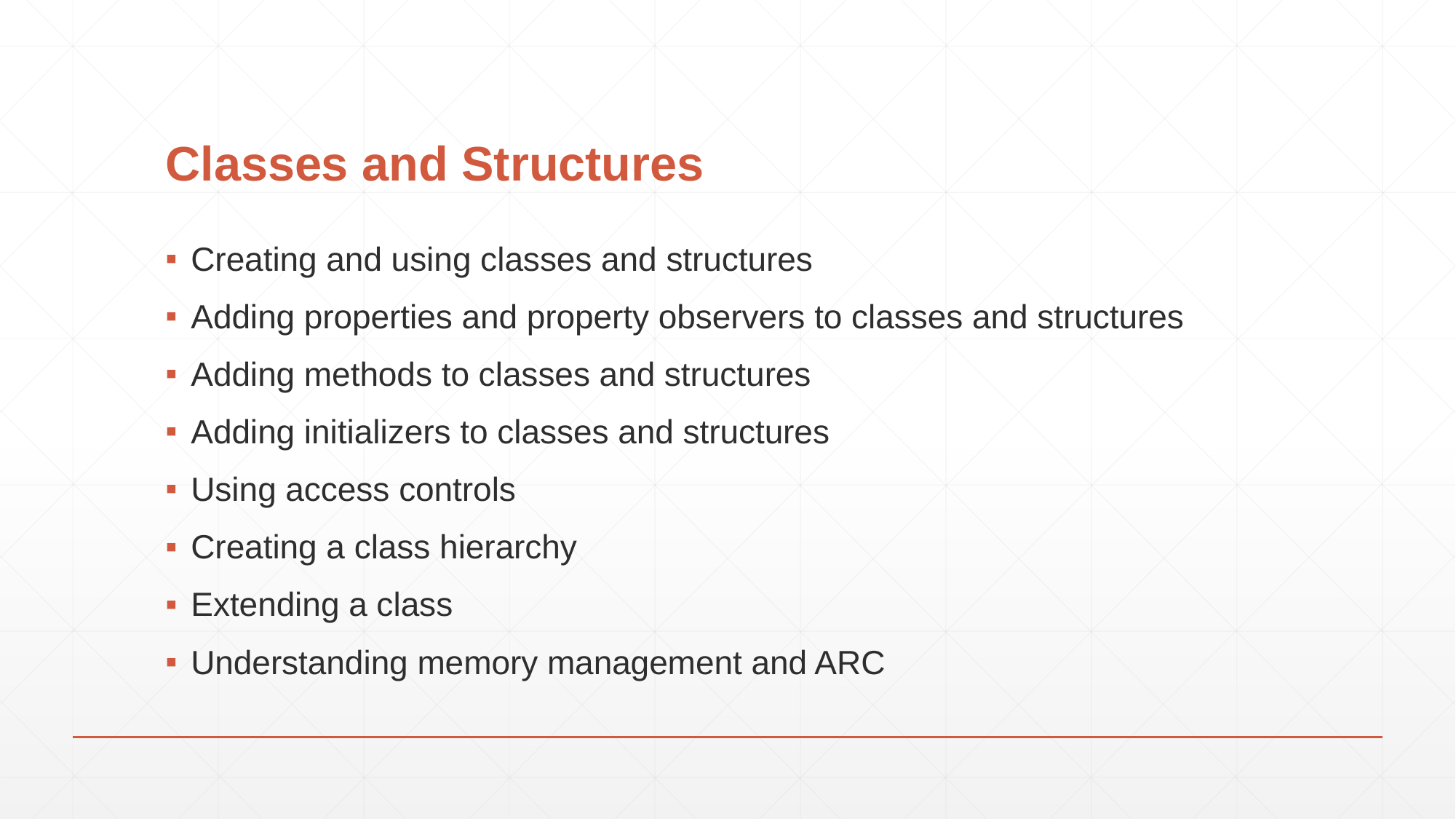

# Classes and Structures
Creating and using classes and structures
Adding properties and property observers to classes and structures
Adding methods to classes and structures
Adding initializers to classes and structures
Using access controls
Creating a class hierarchy
Extending a class
Understanding memory management and ARC